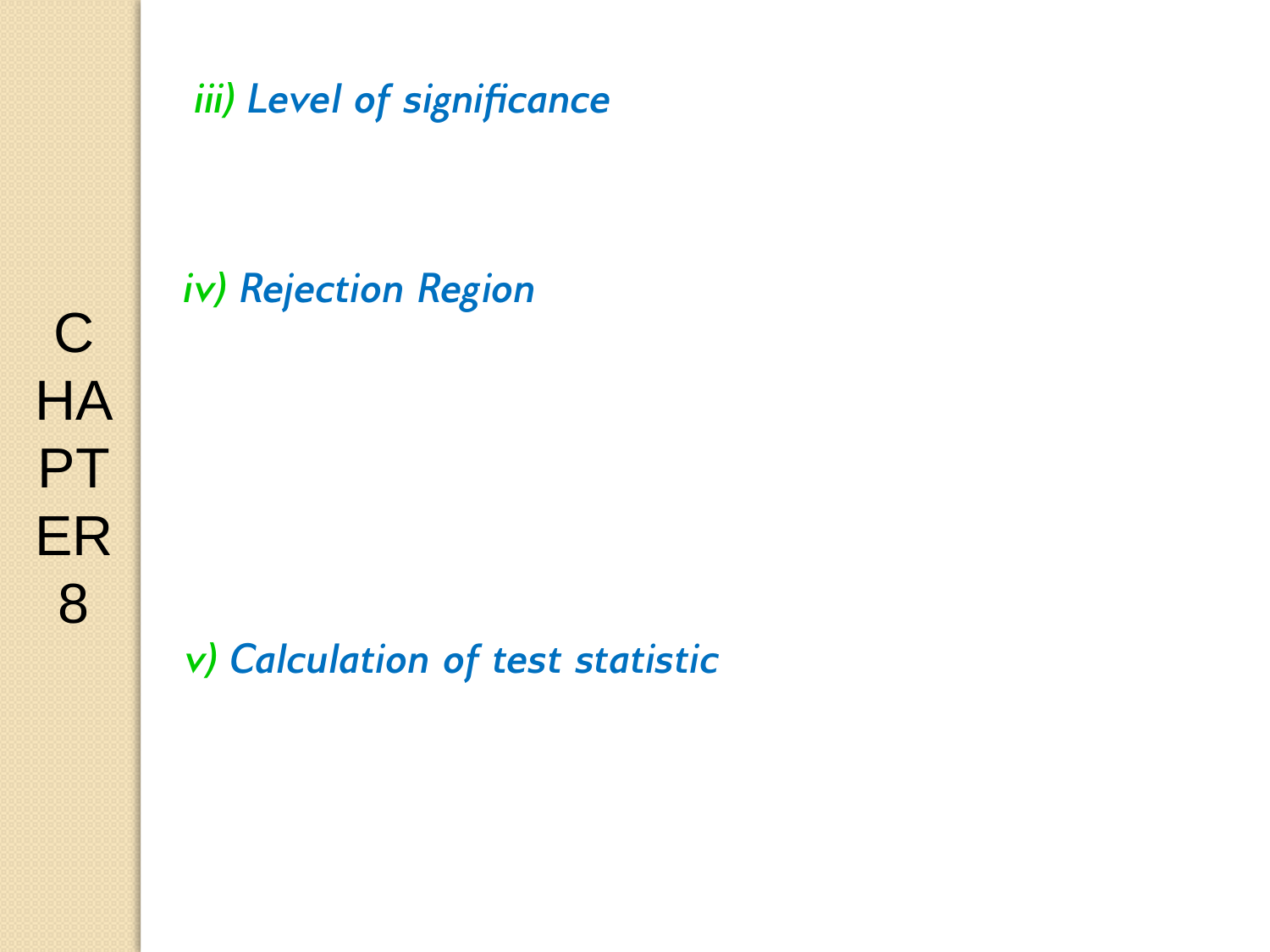

CHAPTER 8
iii) Level of significance

iv) Rejection Region

v) Calculation of test statistic